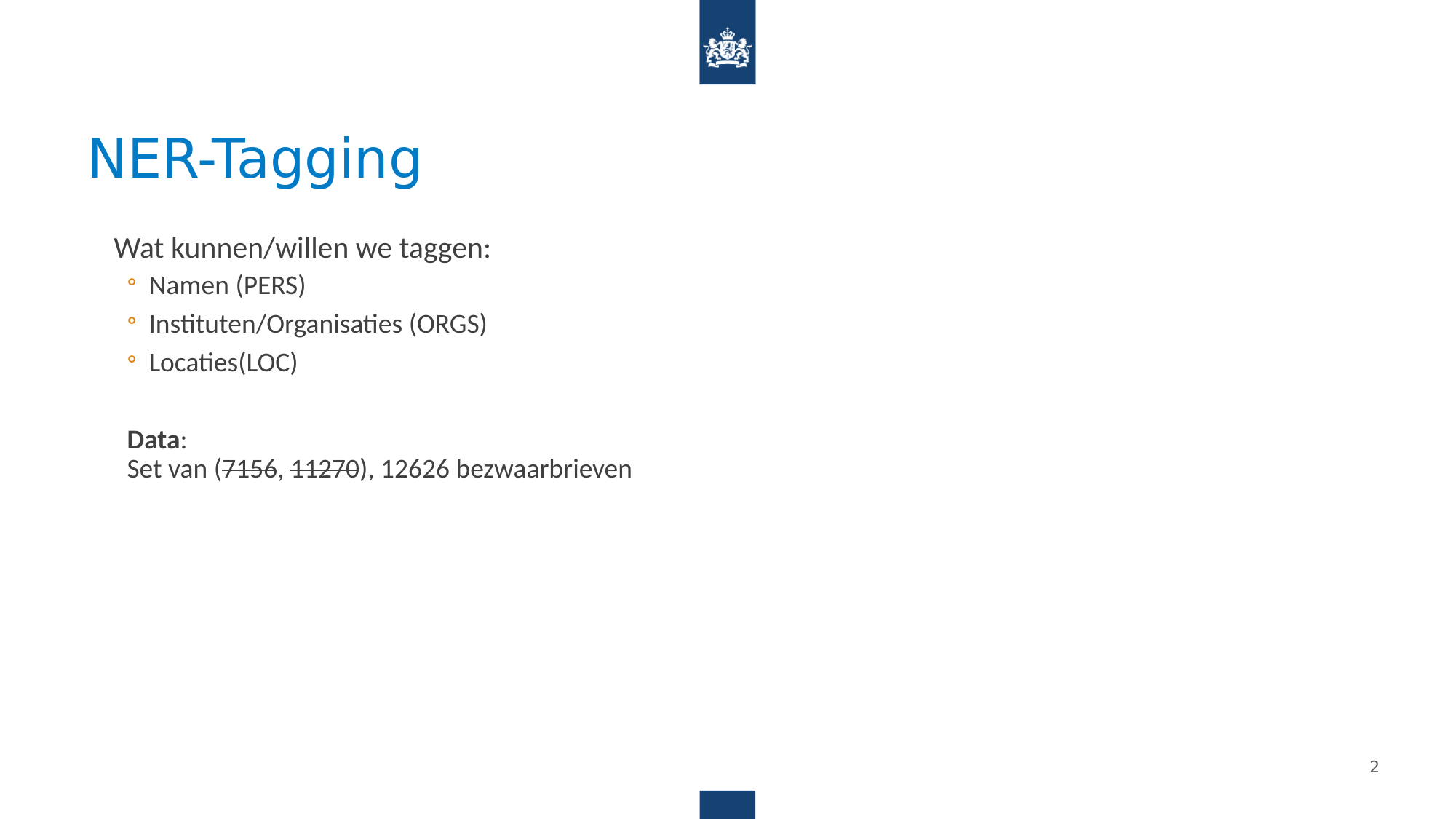

# NER-Tagging
Wat kunnen/willen we taggen:
Namen (PERS)
Instituten/Organisaties (ORGS)
Locaties(LOC)

Data:
Set van (7156, 11270), 12626 bezwaarbrieven

2